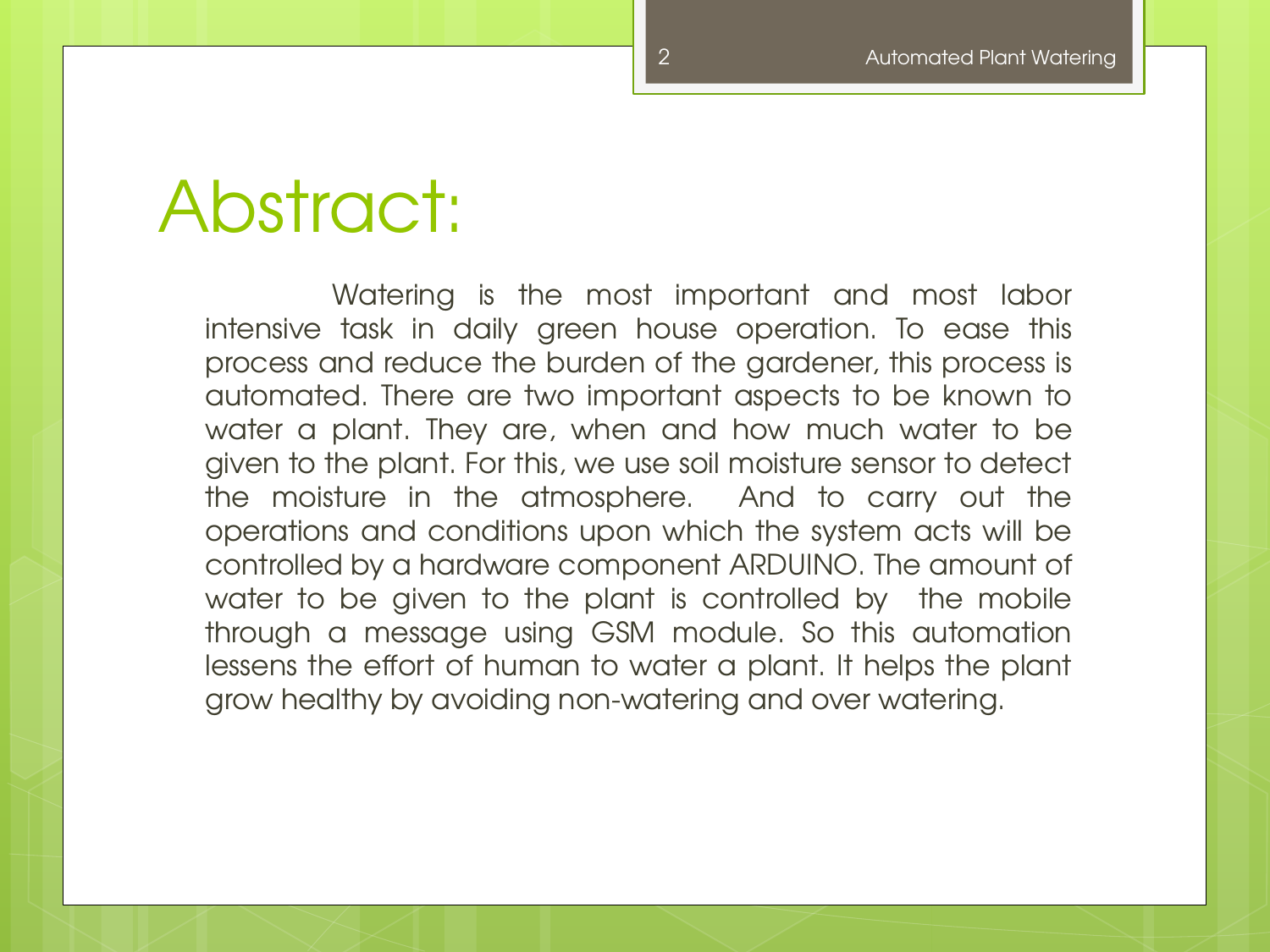

2
Automated Plant Watering
# Abstract:
		Watering is the most important and most labor intensive task in daily green house operation. To ease this process and reduce the burden of the gardener, this process is automated. There are two important aspects to be known to water a plant. They are, when and how much water to be given to the plant. For this, we use soil moisture sensor to detect the moisture in the atmosphere.  And to carry out the operations and conditions upon which the system acts will be controlled by a hardware component ARDUINO. The amount of water to be given to the plant is controlled by  the mobile through a message using GSM module. So this automation lessens the effort of human to water a plant. It helps the plant grow healthy by avoiding non-watering and over watering.